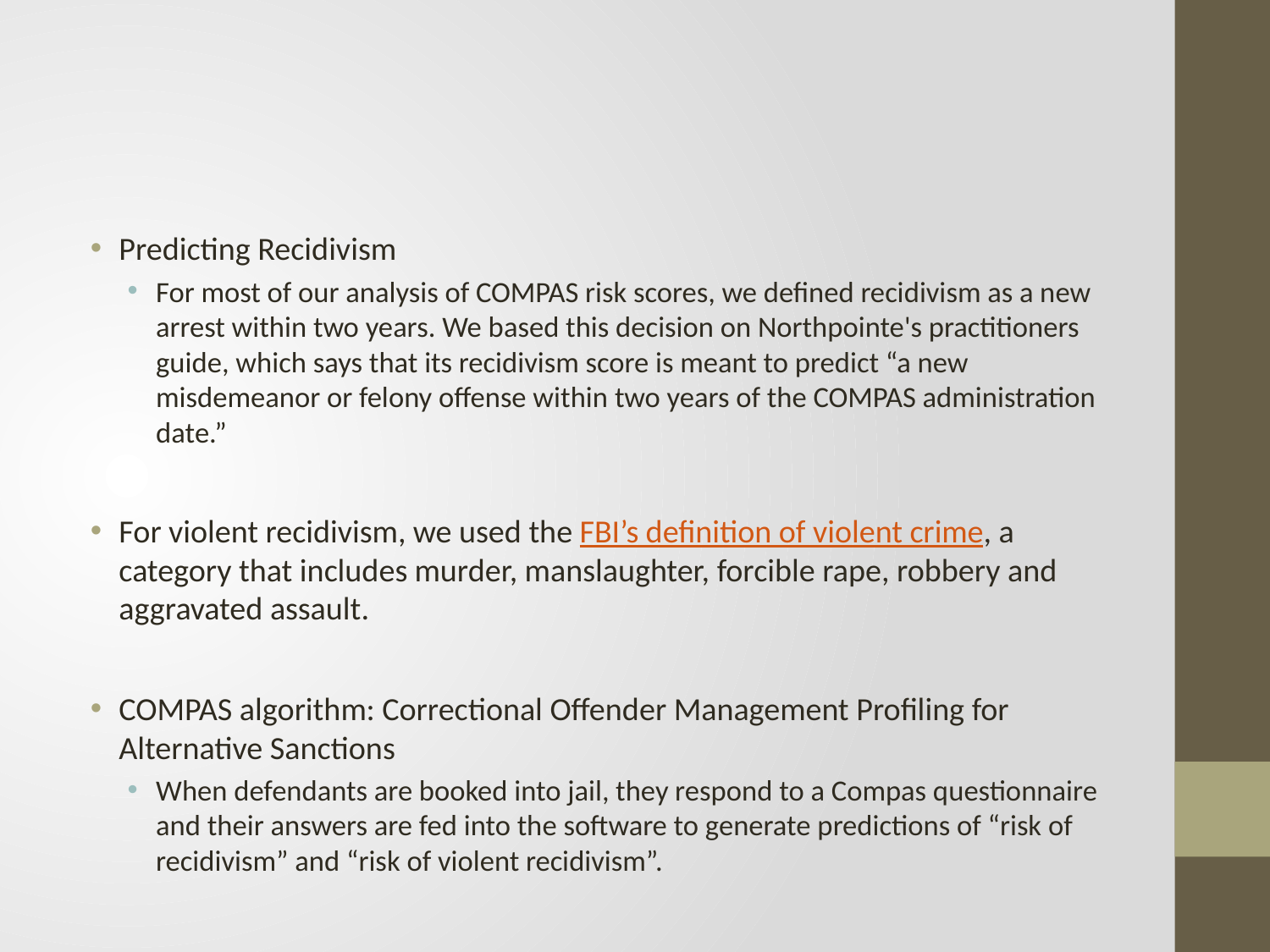

#
Predicting Recidivism
For most of our analysis of COMPAS risk scores, we defined recidivism as a new arrest within two years. We based this decision on Northpointe's practitioners guide, which says that its recidivism score is meant to predict “a new misdemeanor or felony offense within two years of the COMPAS administration date.”

For violent recidivism, we used the FBI’s definition of violent crime, a category that includes murder, manslaughter, forcible rape, robbery and aggravated assault.

COMPAS algorithm: Correctional Offender Management Profiling for Alternative Sanctions
When defendants are booked into jail, they respond to a Compas questionnaire and their answers are fed into the software to generate predictions of “risk of recidivism” and “risk of violent recidivism”.